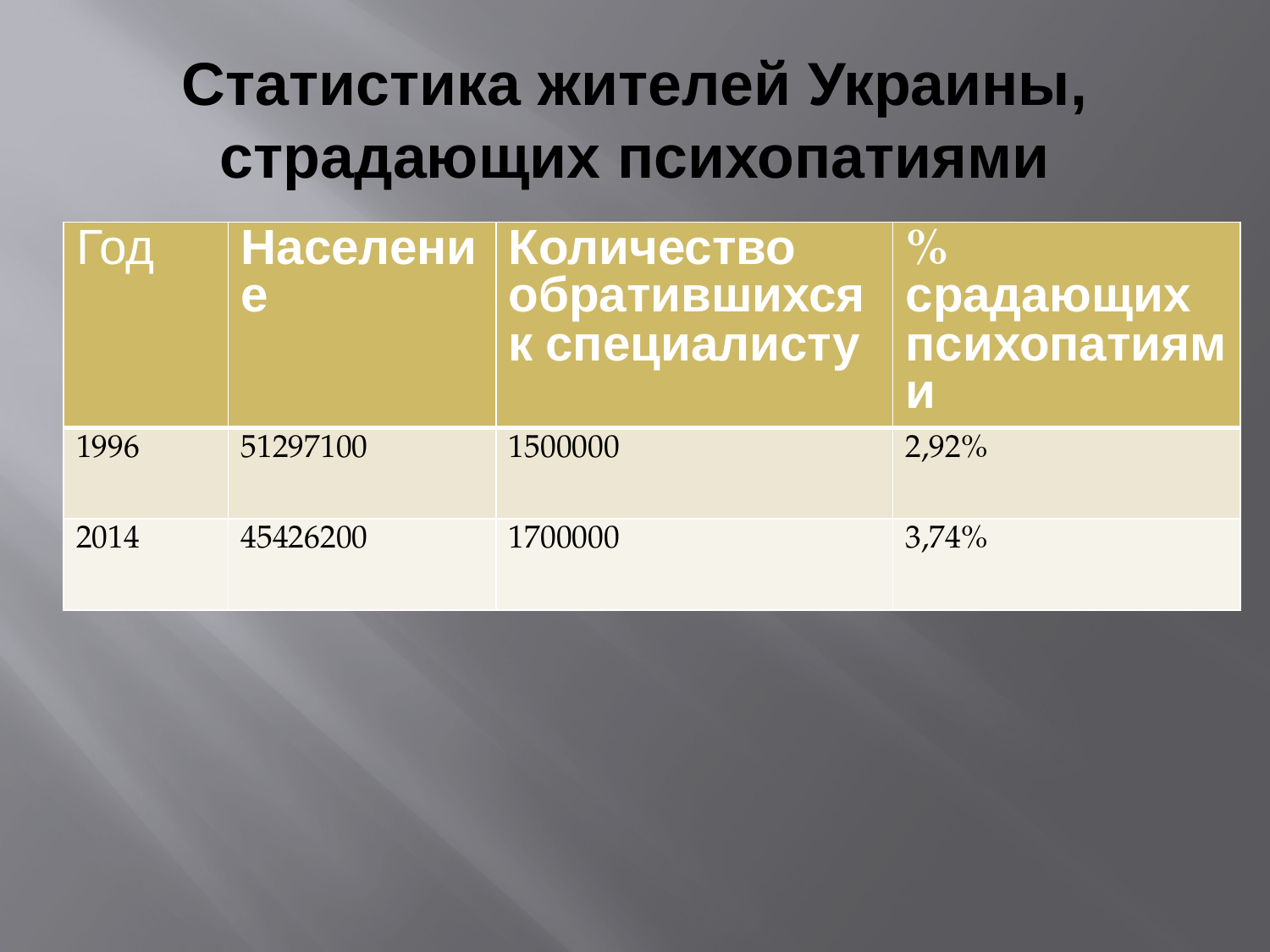

# Статистика жителей Украины, страдающих психопатиями
| Год | Население | Количество обратившихся к специалисту | % срадающих психопатиями |
| --- | --- | --- | --- |
| 1996 | 51297100 | 1500000 | 2,92% |
| 2014 | 45426200 | 1700000 | 3,74% |